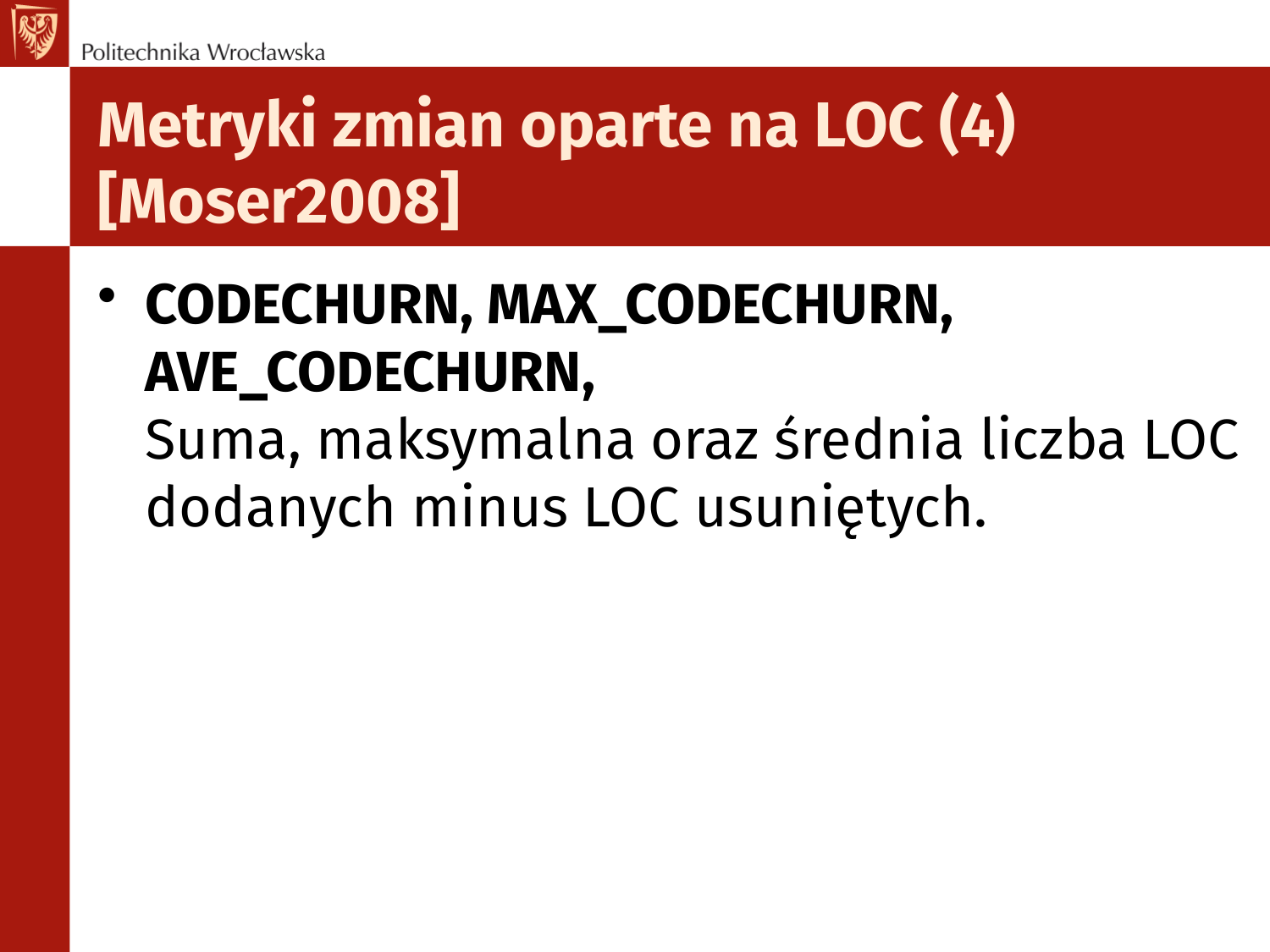

# Metryki zmian oparte na LOC (4) [Moser2008]
CODECHURN, MAX_CODECHURN, AVE_CODECHURN,
Suma, maksymalna oraz średnia liczba LOC dodanych minus LOC usuniętych.